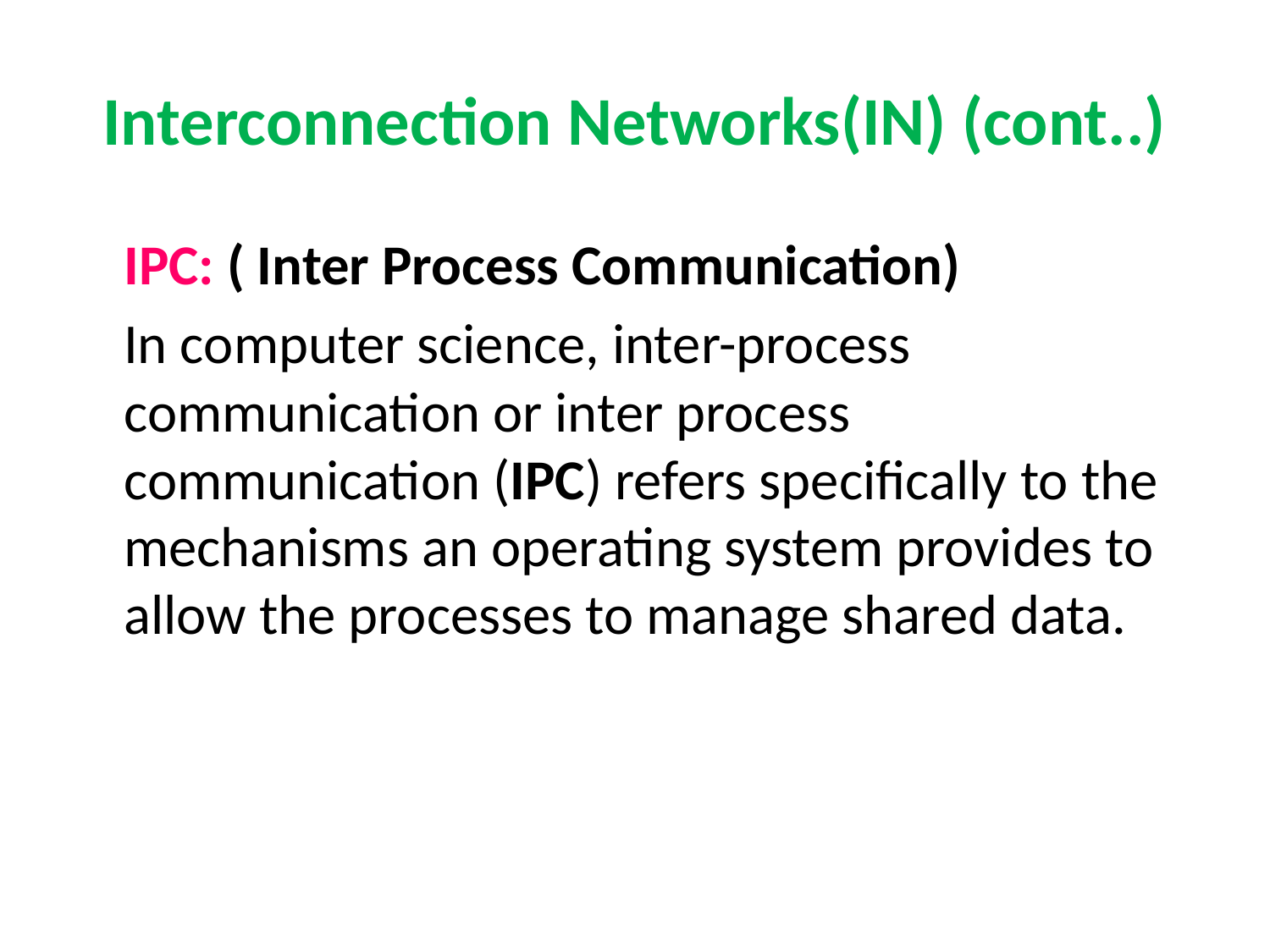

# Interconnection Networks(IN) (cont..)
	IPC: ( Inter Process Communication)
	In computer science, inter-process communication or inter process communication (IPC) refers specifically to the mechanisms an operating system provides to allow the processes to manage shared data.